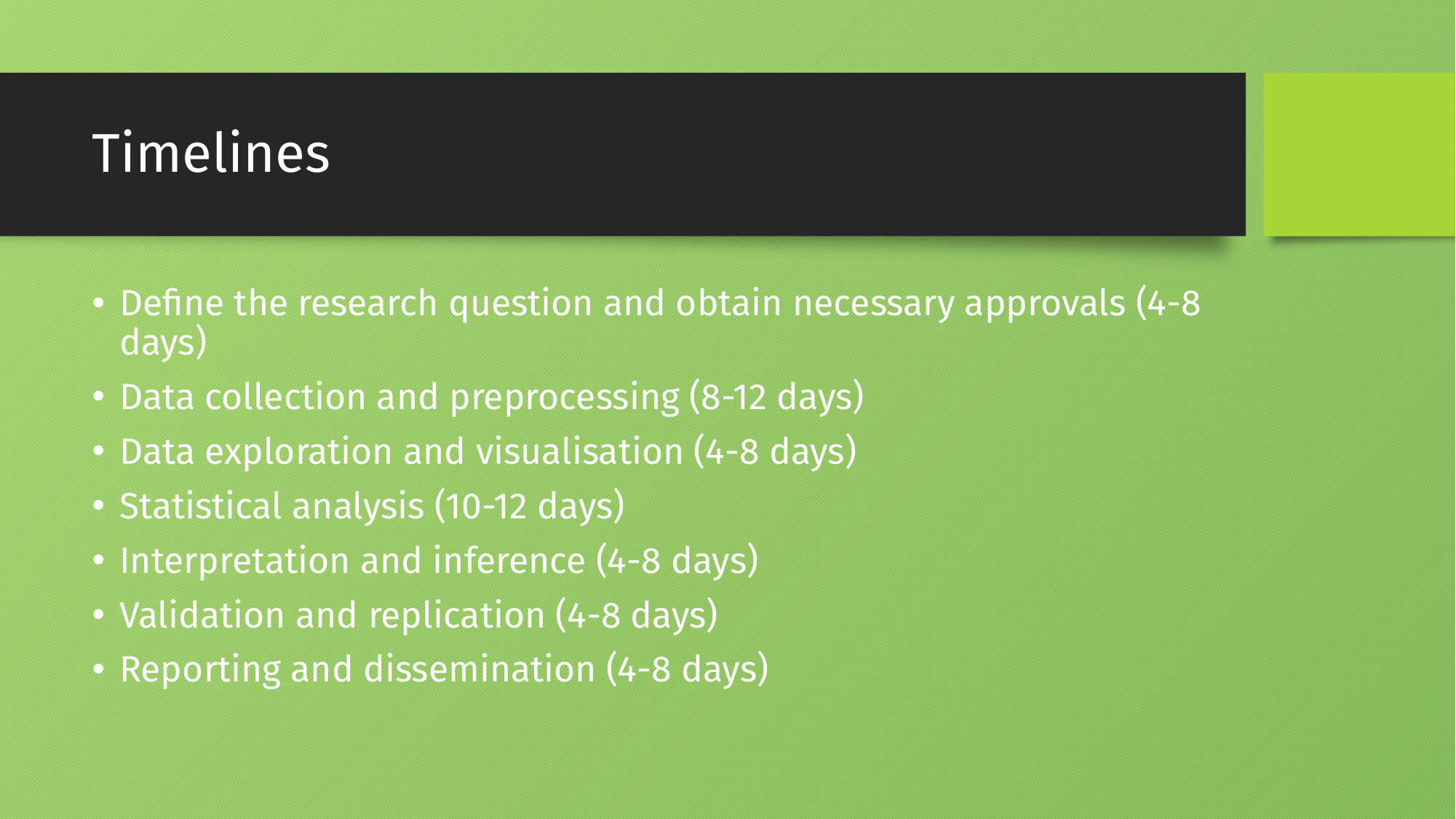

# Timelines
Define the research question and obtain necessary approvals (4-8 days)
Data collection and preprocessing (8-12 days)
Data exploration and visualisation (4-8 days)
Statistical analysis (10-12 days)
Interpretation and inference (4-8 days)
Validation and replication (4-8 days)
Reporting and dissemination (4-8 days)